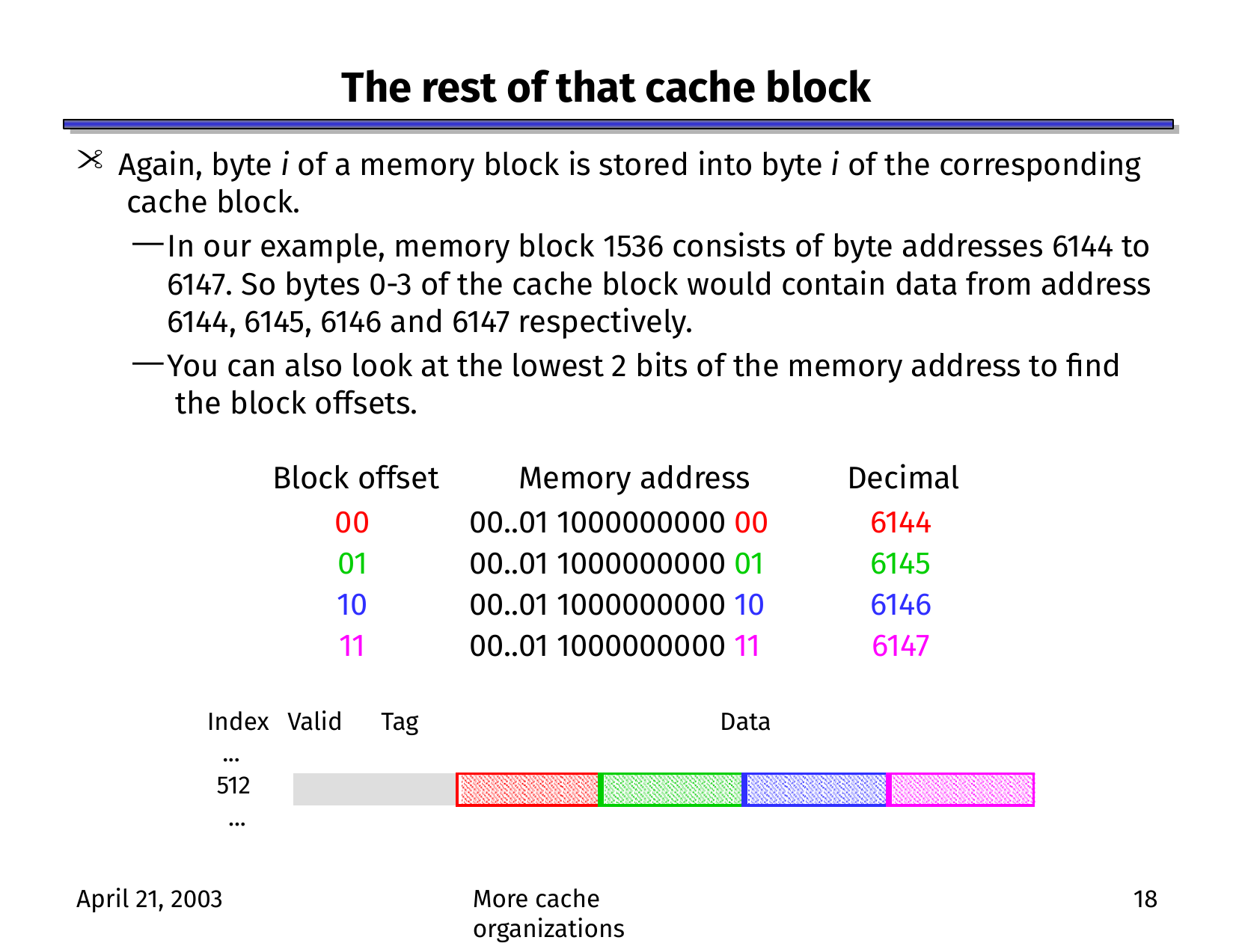

# The rest of that cache block
Again, byte i of a memory block is stored into byte i of the corresponding  cache block.
In our example, memory block 1536 consists of byte addresses 6144 to  6147. So bytes 0-3 of the cache block would contain data from address  6144, 6145, 6146 and 6147 respectively.
You can also look at the lowest 2 bits of the memory address to find  the block offsets.
| Block offset | Memory address | Decimal |
| --- | --- | --- |
| 00 | 00..01 1000000000 00 | 6144 |
| 01 | 00..01 1000000000 01 | 6145 |
| 10 | 00..01 1000000000 10 | 6146 |
| 11 | 00..01 1000000000 11 | 6147 |
Data
Index	Valid	Tag
...  512
...
|  |  |  |  |  |  |
| --- | --- | --- | --- | --- | --- |
|  |  |  |  |  |  |
|  |  |  |  |  |  |

April 21, 2003
More cache organizations
18